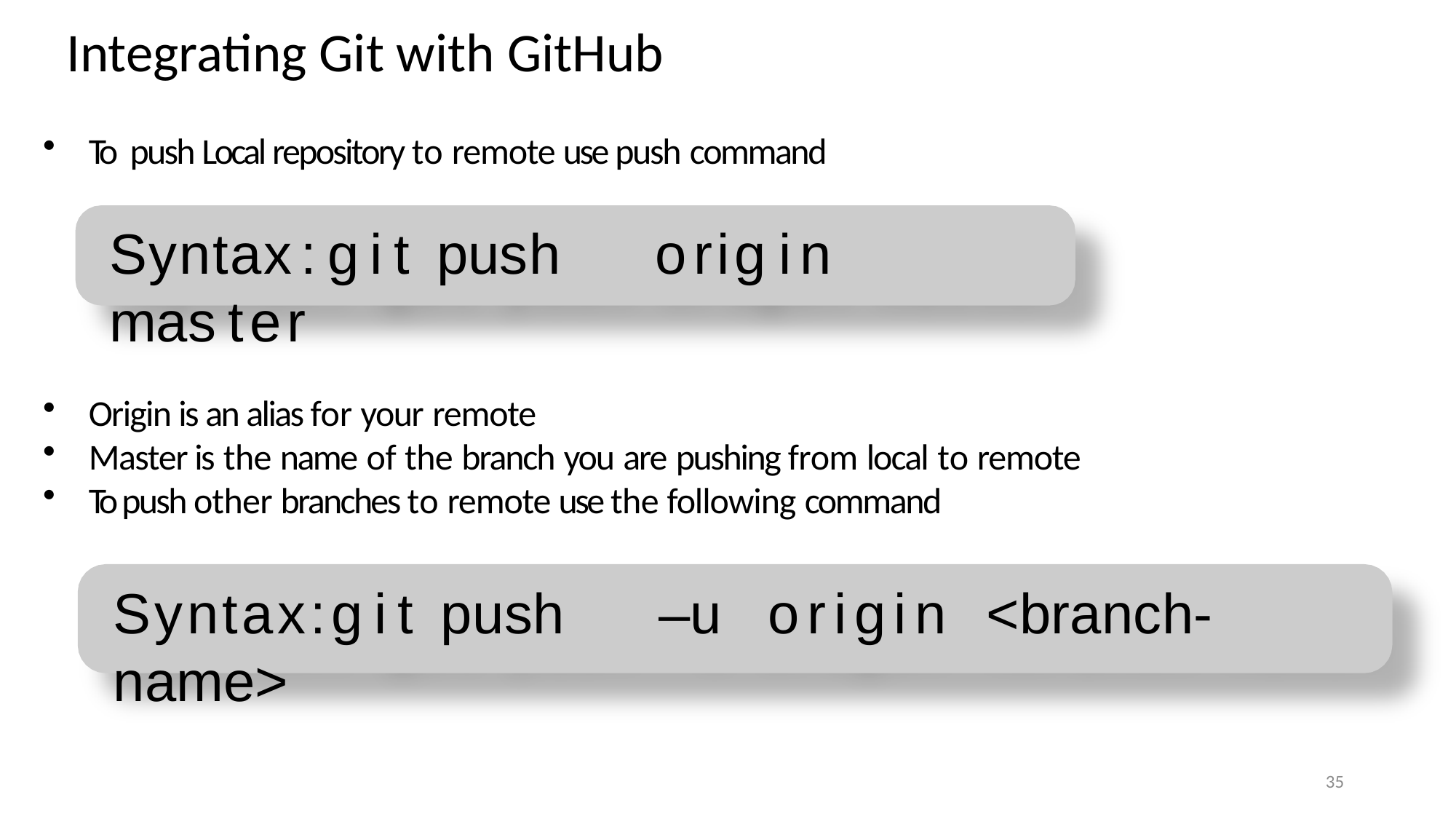

Integrating Git with GitHub
# Adding Remote Repository To Local Repository
To  push Local repository to remote use push command

Syntax:	git	push	origin	master
Origin is an alias for your remote
Master is the name of the branch you are pushing from local to remote
To push other branches to remote use the following command

Syntax:	git	push	–u	origin	<branch-name>
35